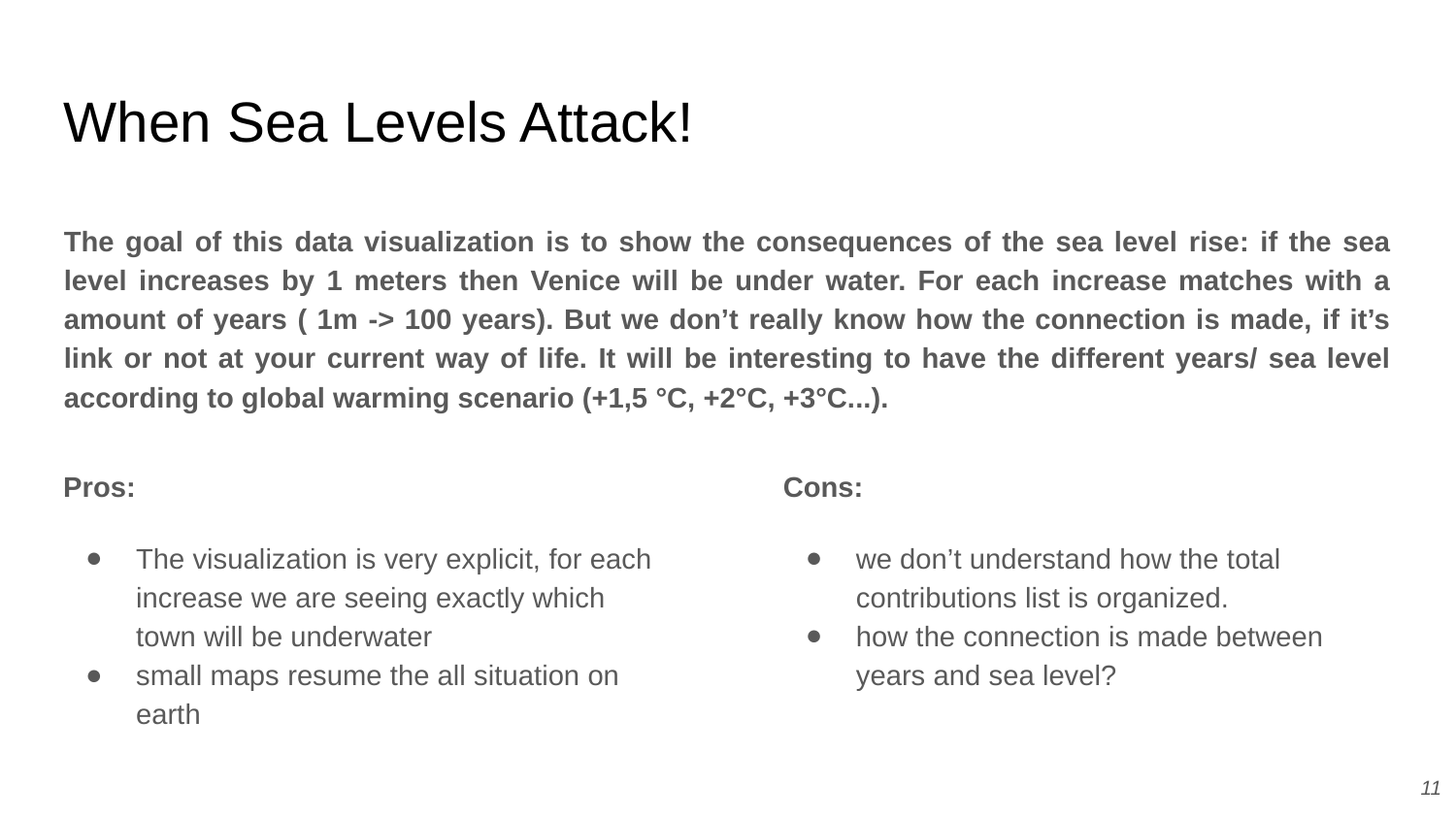

When Sea Levels Attack!
The goal of this data visualization is to show the consequences of the sea level rise: if the sea level increases by 1 meters then Venice will be under water. For each increase matches with a amount of years ( 1m -> 100 years). But we don’t really know how the connection is made, if it’s link or not at your current way of life. It will be interesting to have the different years/ sea level according to global warming scenario (+1,5 °C, +2°C, +3°C...).
Pros:
The visualization is very explicit, for each increase we are seeing exactly which town will be underwater
small maps resume the all situation on earth

Cons:
we don’t understand how the total contributions list is organized.
how the connection is made between years and sea level?

11